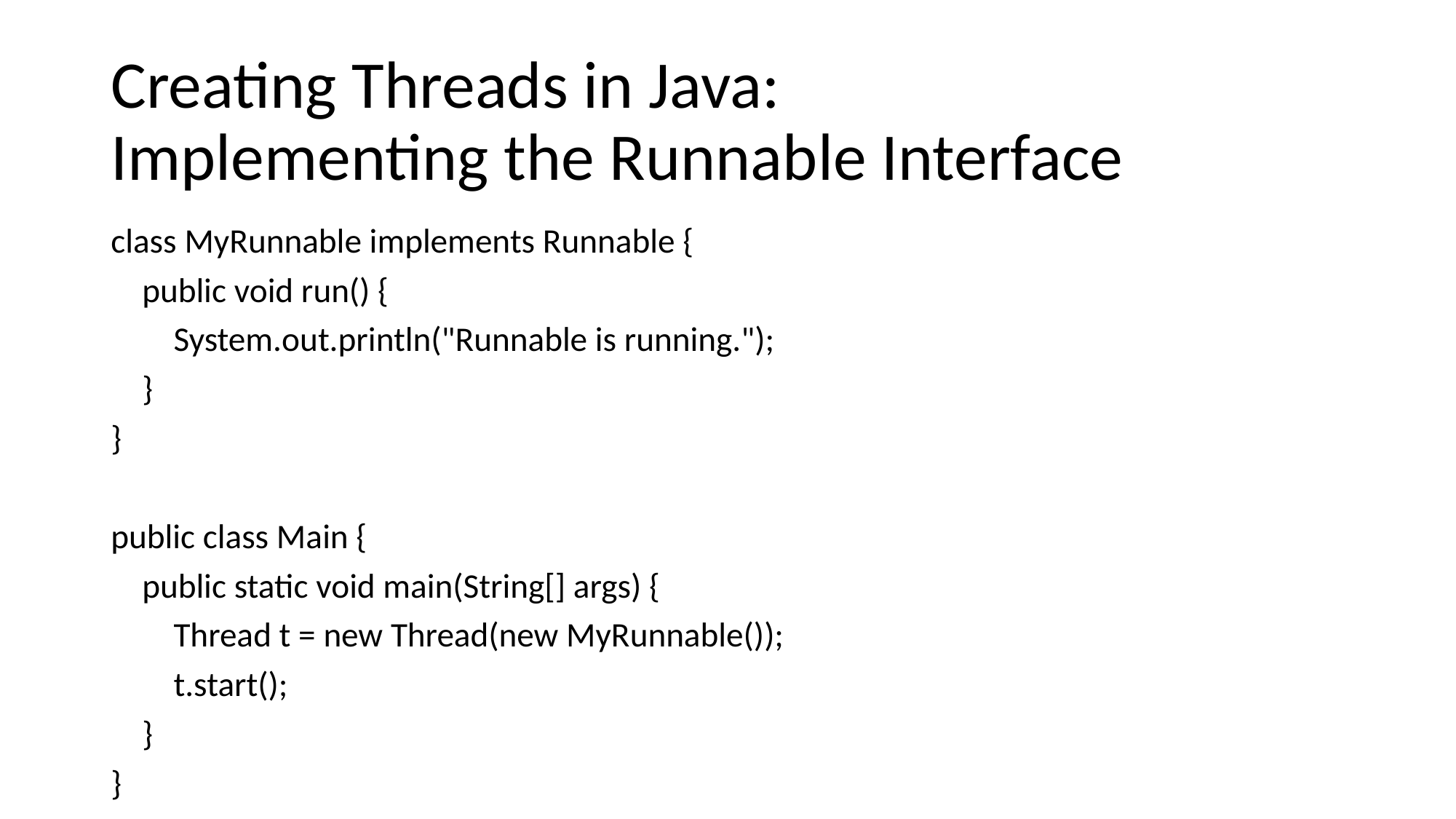

# Creating Threads in Java: Implementing the Runnable Interface
class MyRunnable implements Runnable {
    public void run() {
        System.out.println("Runnable is running.");
    }
}

public class Main {
    public static void main(String[] args) {
        Thread t = new Thread(new MyRunnable());
        t.start();
    }
}